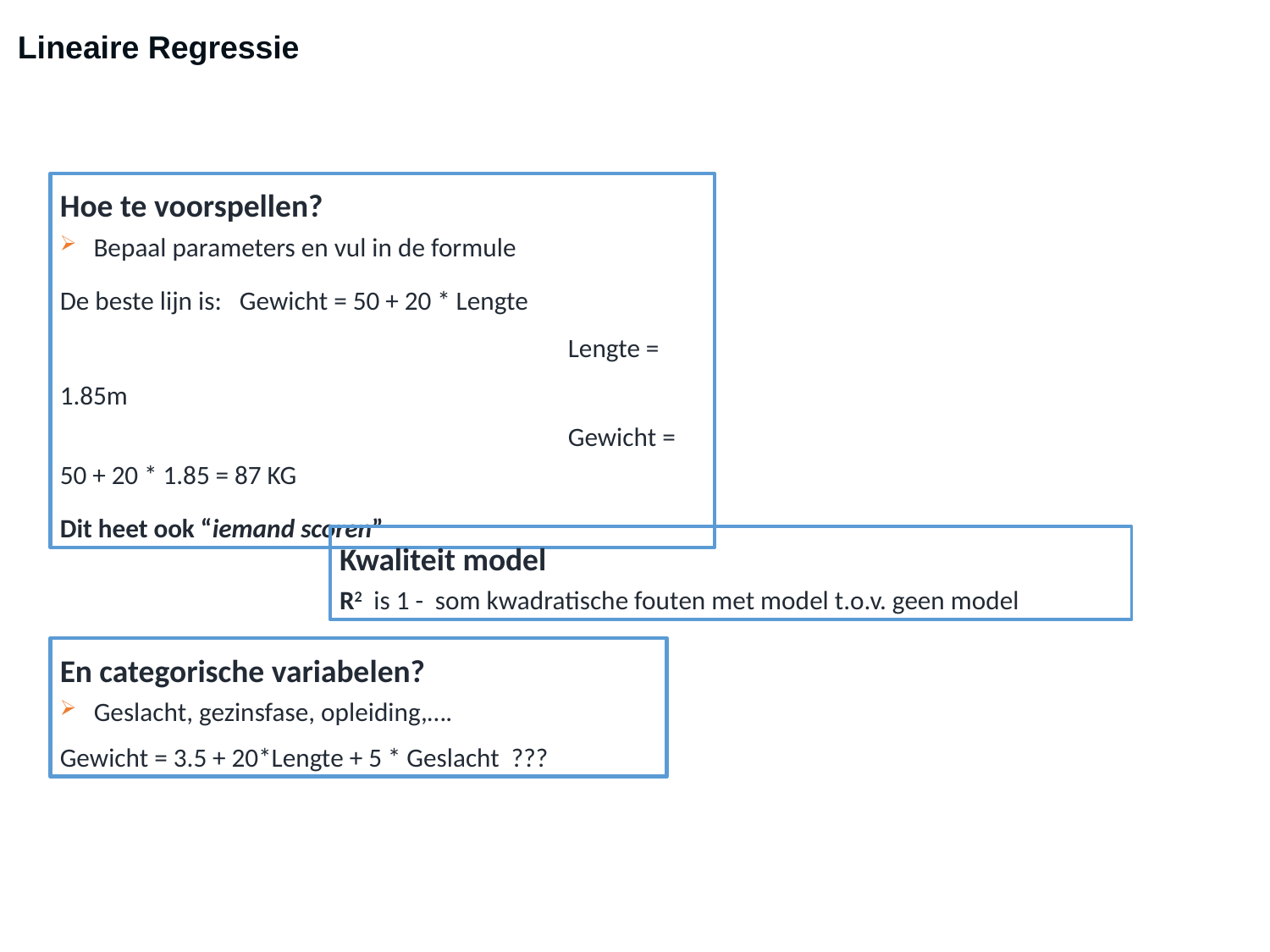

# Lineaire Regressie
Hoe te voorspellen?
Bepaal parameters en vul in de formule

De beste lijn is:   Gewicht = 50 + 20 * Lengte
				Lengte = 1.85m

				Gewicht = 50 + 20 * 1.85 = 87 KG

Dit heet ook “iemand scoren”
Kwaliteit model
R2  is 1 -  som kwadratische fouten met model t.o.v. geen model
En categorische variabelen?
Geslacht, gezinsfase, opleiding,….

Gewicht = 3.5 + 20*Lengte + 5 * Geslacht  ???
12